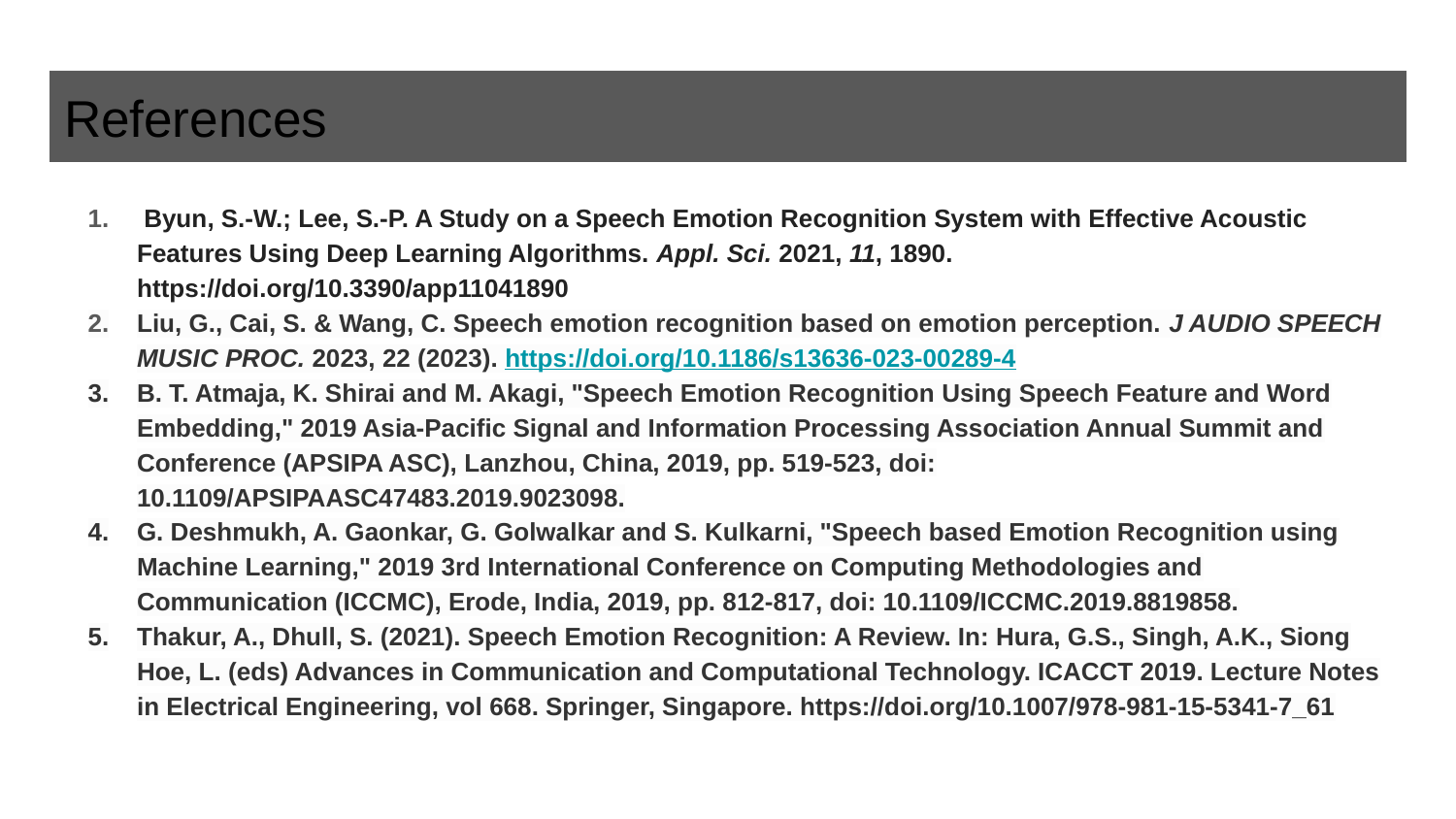

# References
 Byun, S.-W.; Lee, S.-P. A Study on a Speech Emotion Recognition System with Effective Acoustic Features Using Deep Learning Algorithms. Appl. Sci. 2021, 11, 1890. https://doi.org/10.3390/app11041890
Liu, G., Cai, S. & Wang, C. Speech emotion recognition based on emotion perception. J AUDIO SPEECH MUSIC PROC. 2023, 22 (2023). https://doi.org/10.1186/s13636-023-00289-4
B. T. Atmaja, K. Shirai and M. Akagi, "Speech Emotion Recognition Using Speech Feature and Word Embedding," 2019 Asia-Pacific Signal and Information Processing Association Annual Summit and Conference (APSIPA ASC), Lanzhou, China, 2019, pp. 519-523, doi: 10.1109/APSIPAASC47483.2019.9023098.
G. Deshmukh, A. Gaonkar, G. Golwalkar and S. Kulkarni, "Speech based Emotion Recognition using Machine Learning," 2019 3rd International Conference on Computing Methodologies and Communication (ICCMC), Erode, India, 2019, pp. 812-817, doi: 10.1109/ICCMC.2019.8819858.
Thakur, A., Dhull, S. (2021). Speech Emotion Recognition: A Review. In: Hura, G.S., Singh, A.K., Siong Hoe, L. (eds) Advances in Communication and Computational Technology. ICACCT 2019. Lecture Notes in Electrical Engineering, vol 668. Springer, Singapore. https://doi.org/10.1007/978-981-15-5341-7_61